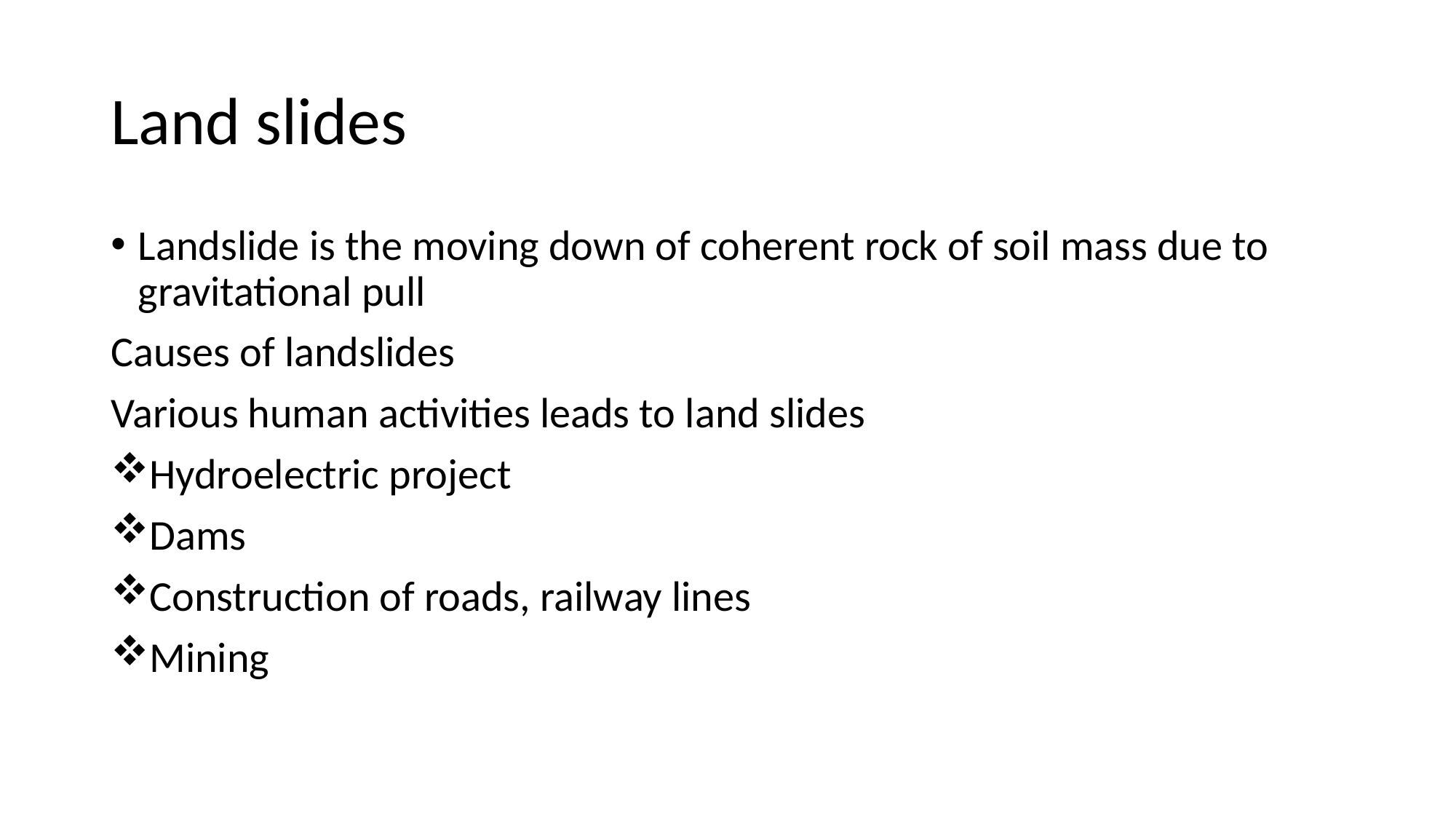

# Land slides
Landslide is the moving down of coherent rock of soil mass due to gravitational pull
Causes of landslides
Various human activities leads to land slides
Hydroelectric project
Dams
Construction of roads, railway lines
Mining